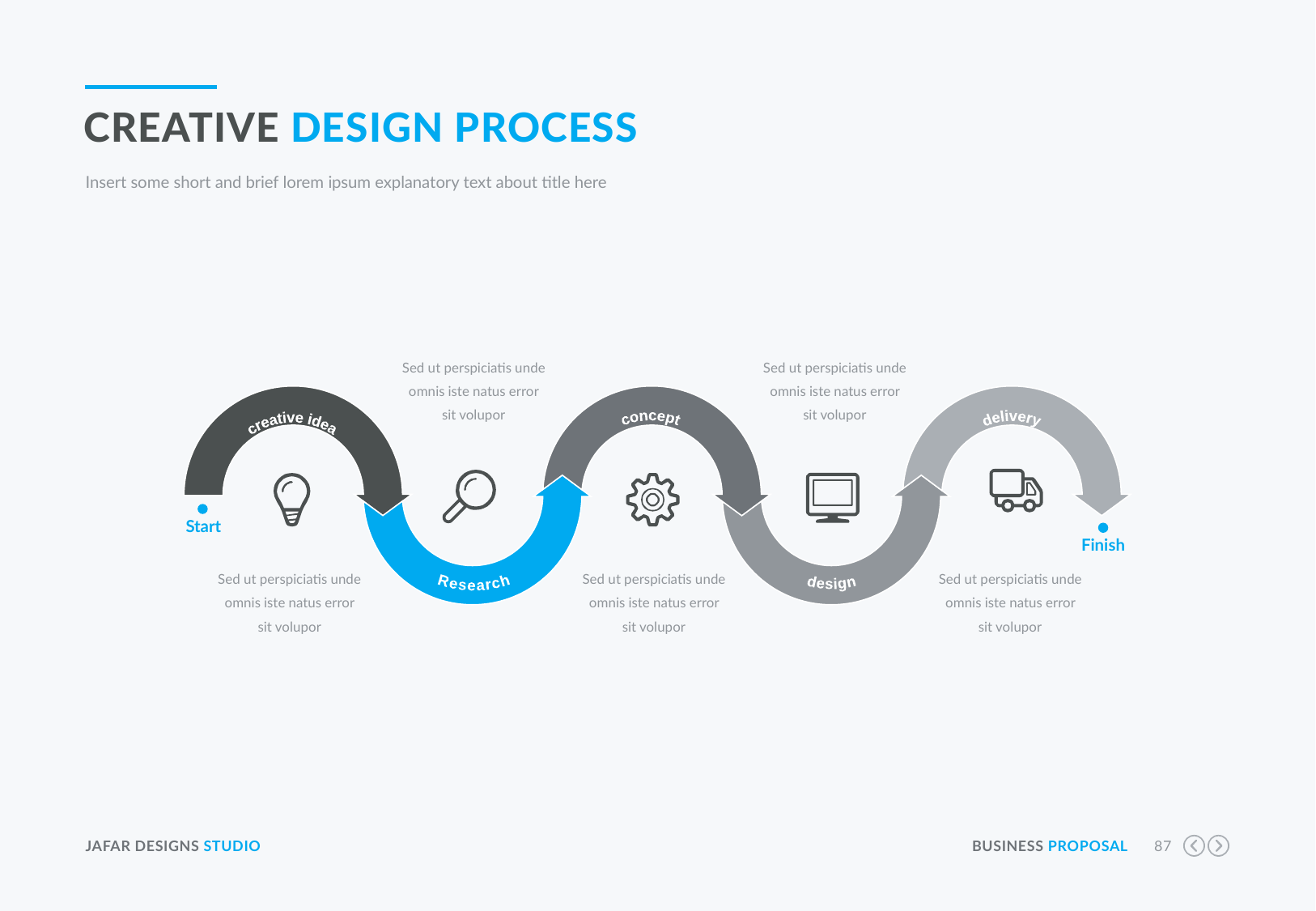

Creative design process
Insert some short and brief lorem ipsum explanatory text about title here
Sed ut perspiciatis unde omnis iste natus error sit volupor
Sed ut perspiciatis unde omnis iste natus error sit volupor

creative idea
concept
delivery
Research
design

Start

Finish
Sed ut perspiciatis unde omnis iste natus error sit volupor
Sed ut perspiciatis unde omnis iste natus error sit volupor
Sed ut perspiciatis unde omnis iste natus error sit volupor